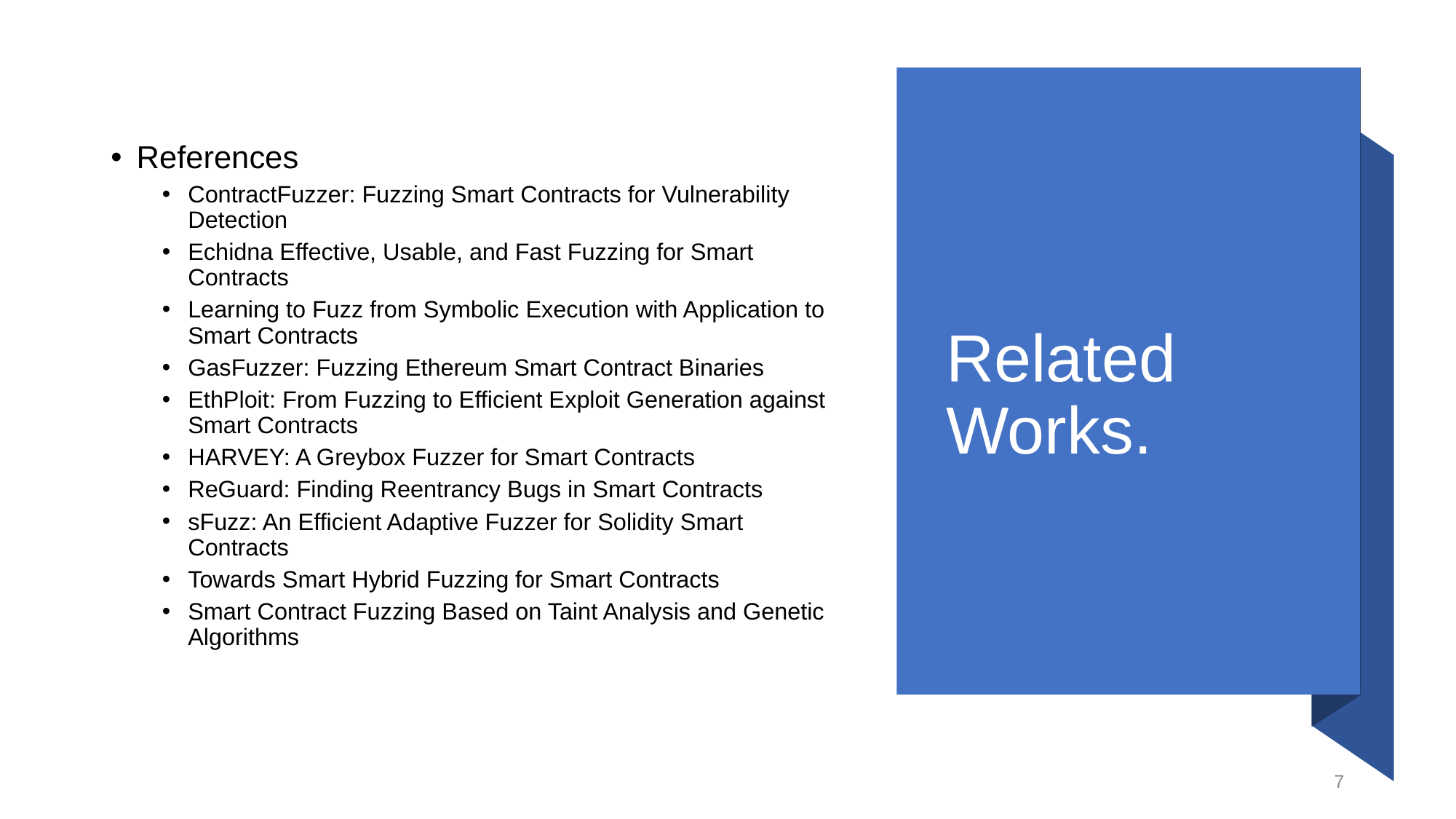

# Related Works.
References
ContractFuzzer: Fuzzing Smart Contracts for Vulnerability Detection
Echidna Effective, Usable, and Fast Fuzzing for Smart Contracts
Learning to Fuzz from Symbolic Execution with Application to Smart Contracts
GasFuzzer: Fuzzing Ethereum Smart Contract Binaries
EthPloit: From Fuzzing to Efficient Exploit Generation against Smart Contracts
HARVEY: A Greybox Fuzzer for Smart Contracts
ReGuard: Finding Reentrancy Bugs in Smart Contracts
sFuzz: An Efficient Adaptive Fuzzer for Solidity Smart Contracts
Towards Smart Hybrid Fuzzing for Smart Contracts
Smart Contract Fuzzing Based on Taint Analysis and Genetic Algorithms
7